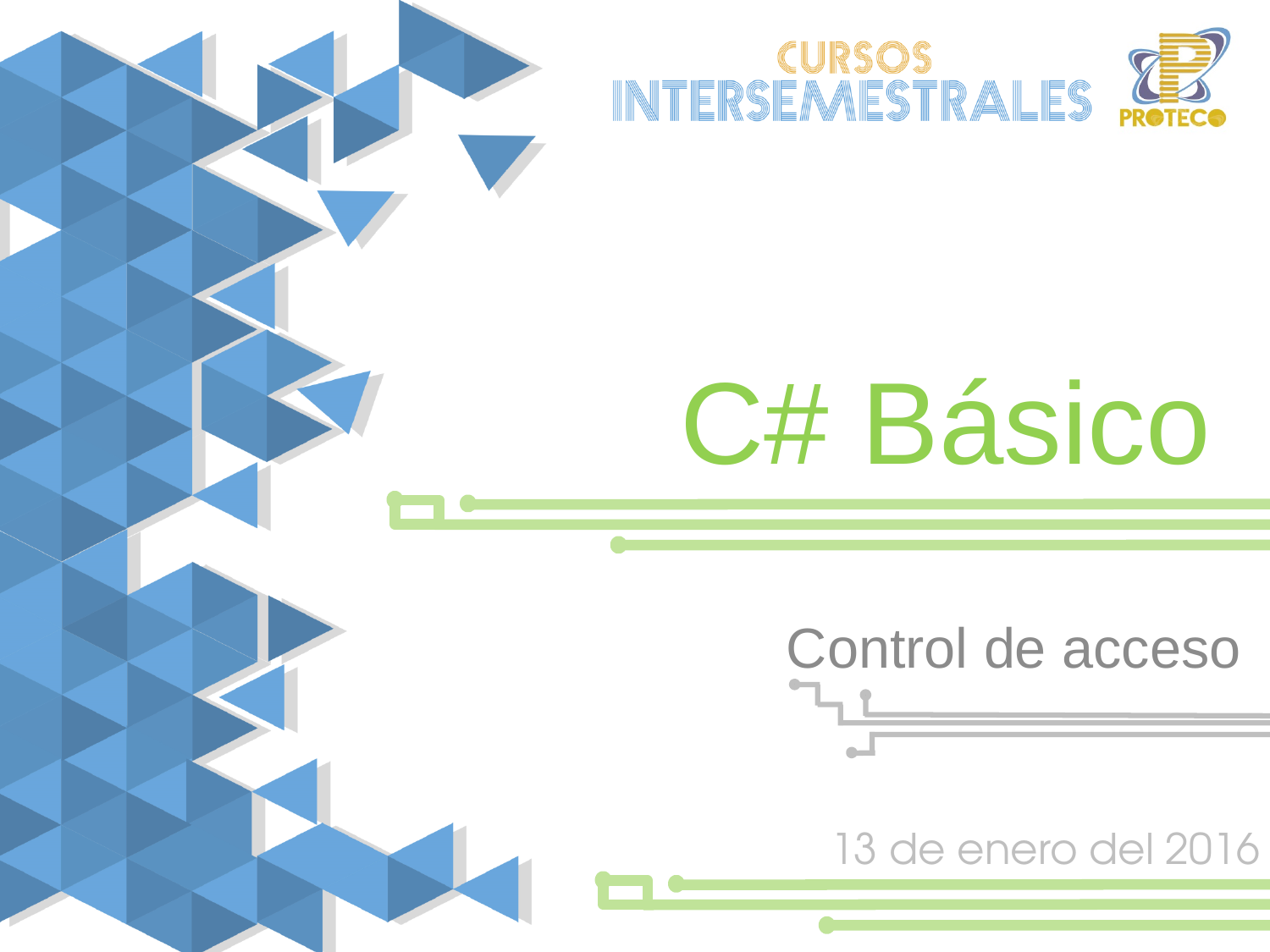

C# Básico
Control de acceso
13 de enero del 2016